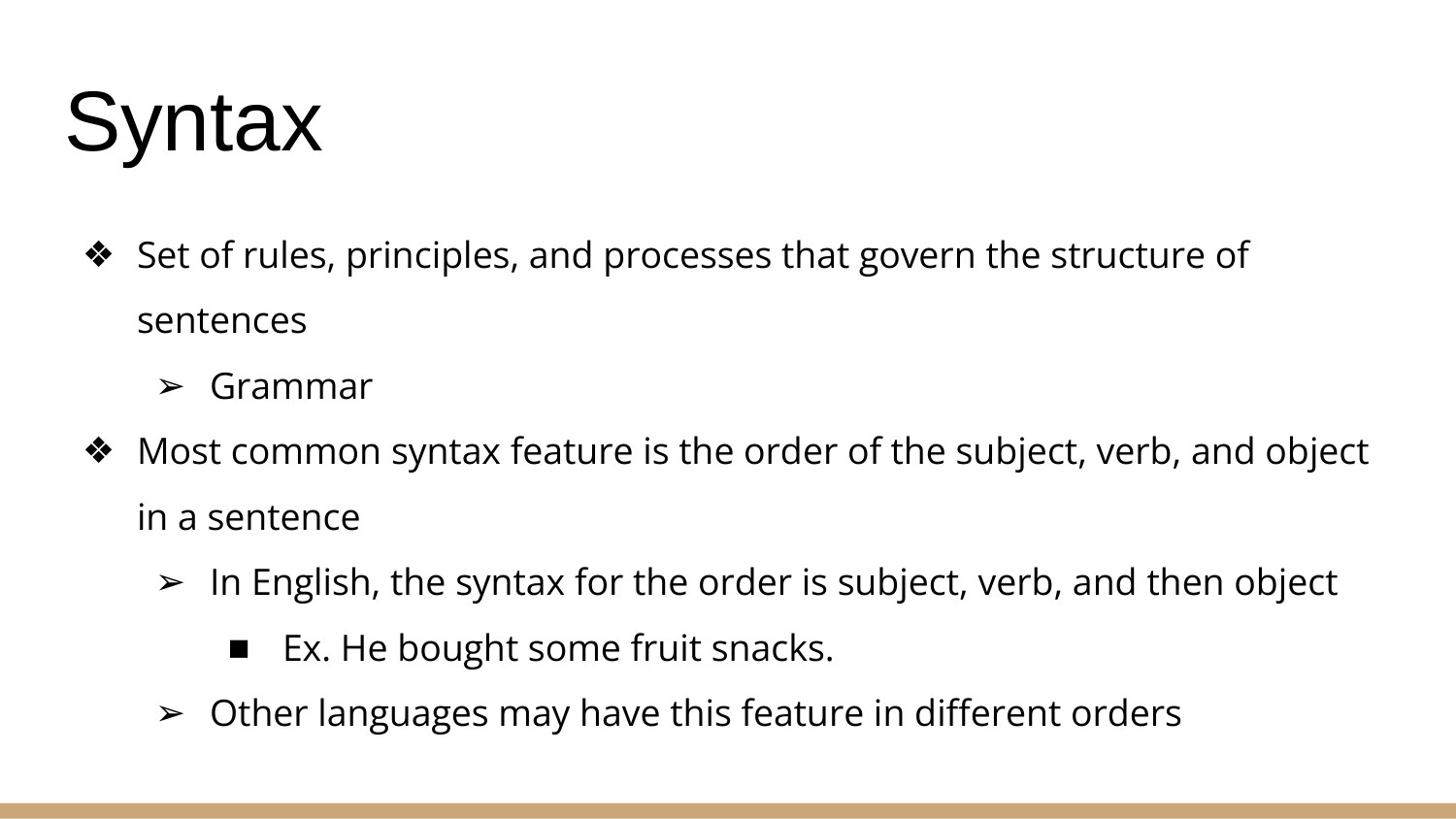

# Syntax
Set of rules, principles, and processes that govern the structure of sentences
Grammar
Most common syntax feature is the order of the subject, verb, and object in a sentence
In English, the syntax for the order is subject, verb, and then object
Ex. He bought some fruit snacks.
Other languages may have this feature in different orders